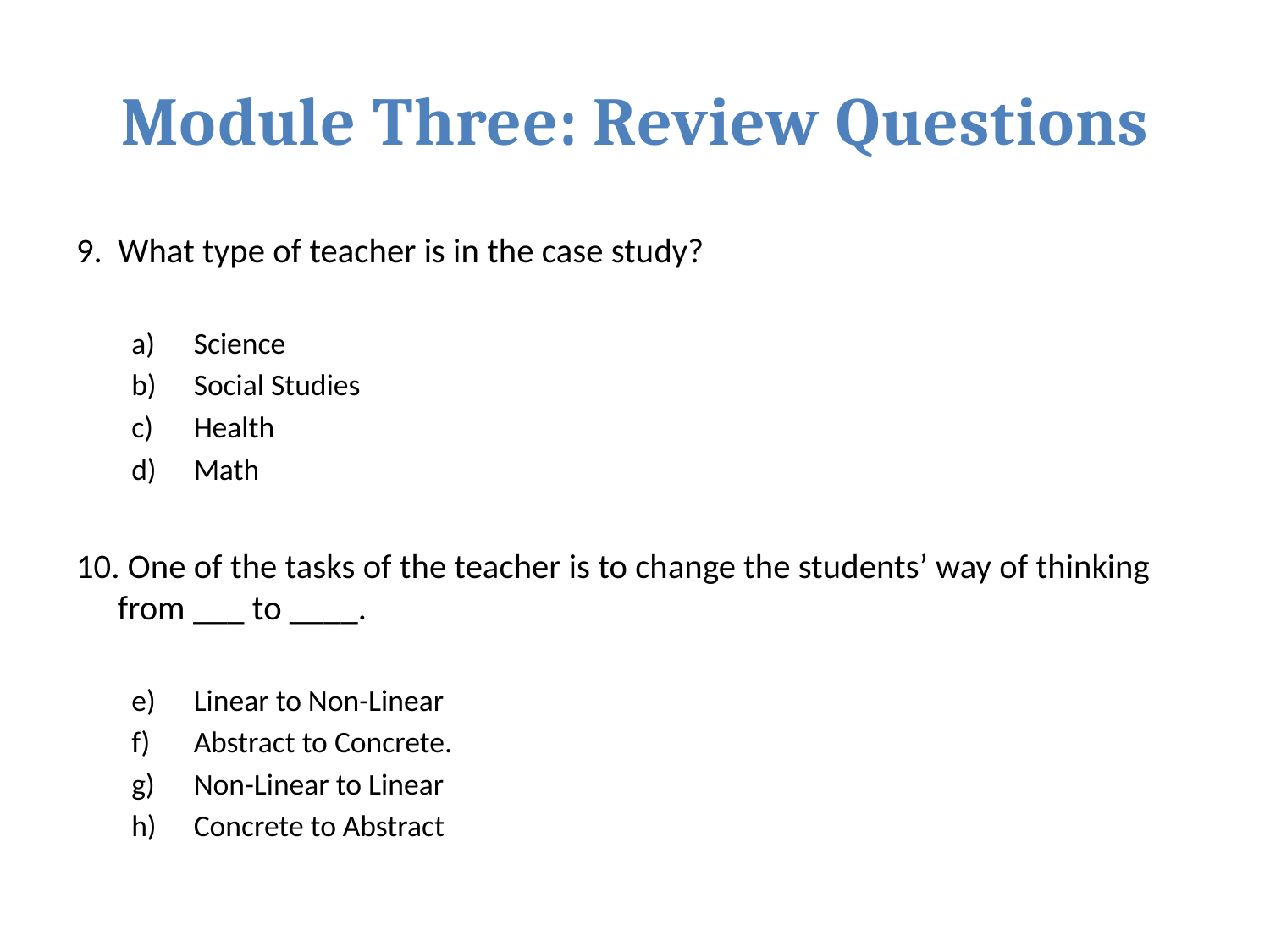

# Module Three: Review Questions
9.  What type of teacher is in the case study?

Science
Social Studies
Health
Math

10. One of the tasks of the teacher is to change the students’ way of thinking from ___ to ____.

Linear to Non-Linear
Abstract to Concrete.
Non-Linear to Linear
Concrete to Abstract